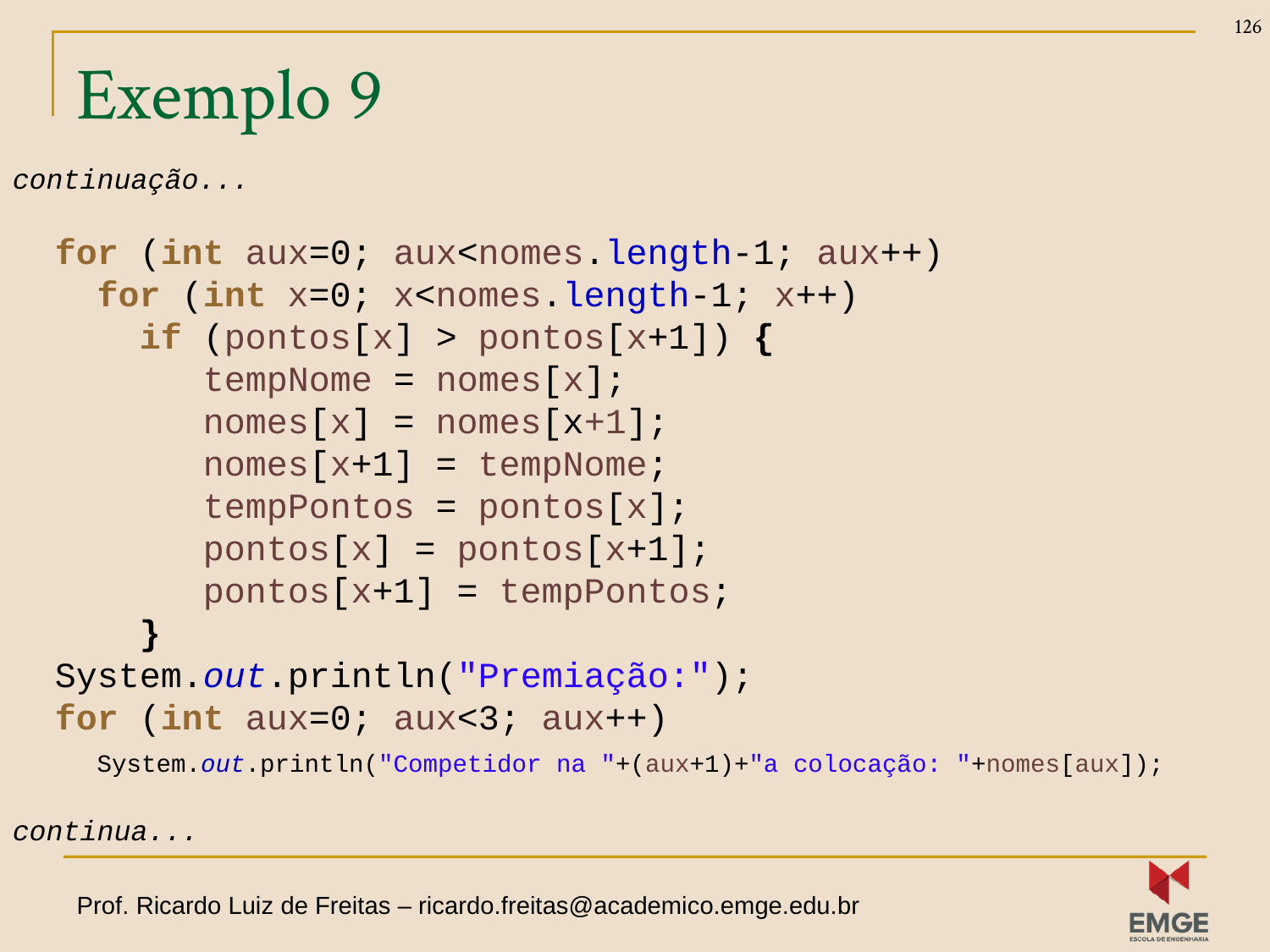

126
# Exemplo 9
continuação...

  for (int aux=0; aux<nomes.length-1; aux++)
    for (int x=0; x<nomes.length-1; x++)
      if (pontos[x] > pontos[x+1]) {
         tempNome = nomes[x];
         nomes[x] = nomes[x+1];
         nomes[x+1] = tempNome;
         tempPontos = pontos[x];
         pontos[x] = pontos[x+1];
         pontos[x+1] = tempPontos;
      }
  System.out.println("Premiação:");
  for (int aux=0; aux<3; aux++)
    System.out.println("Competidor na "+(aux+1)+"a colocação: "+nomes[aux]);

continua...